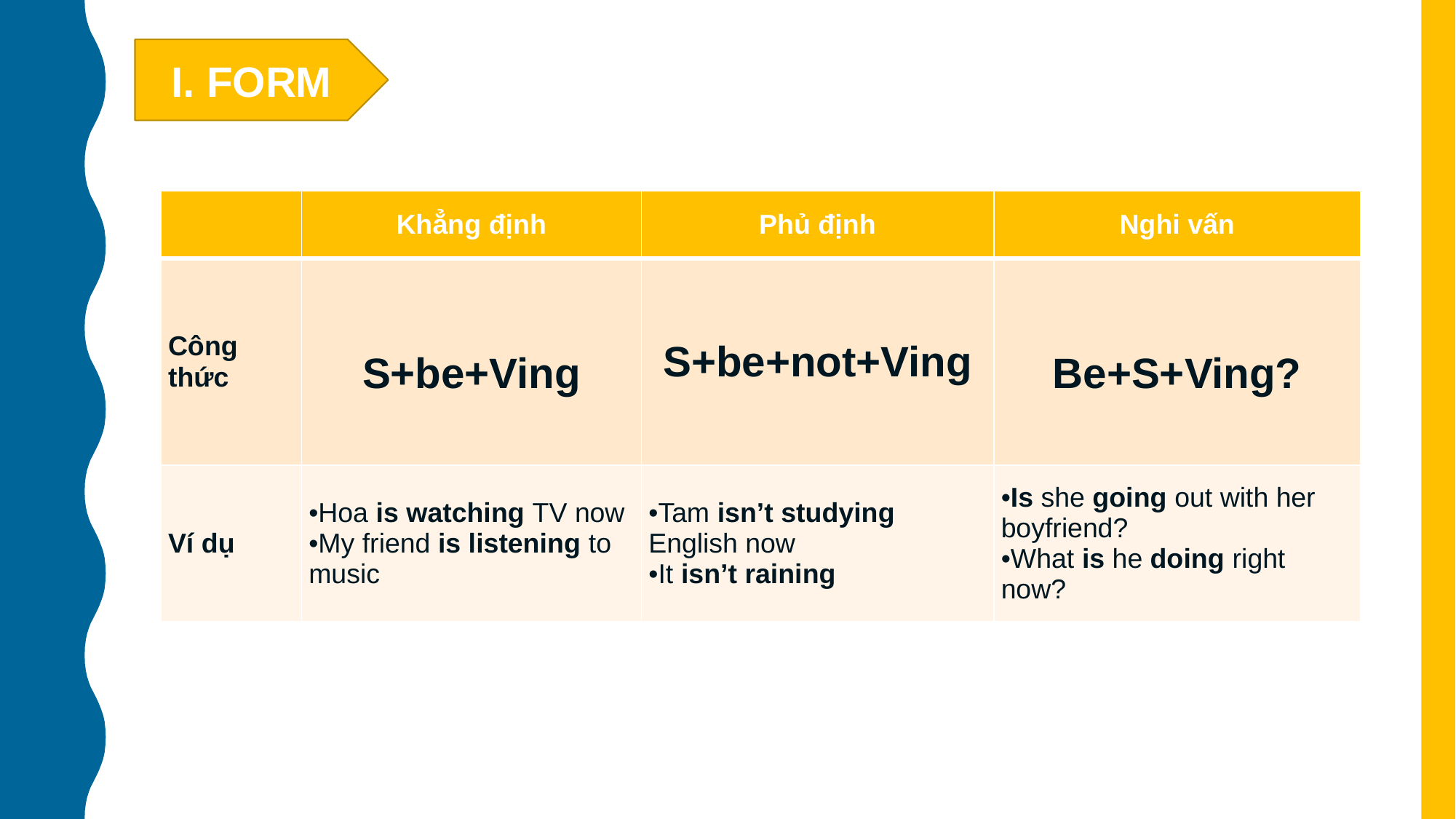

I. FORM
|  | Khẳng định | Phủ định | Nghi vấn |
| --- | --- | --- | --- |
| Công thức | S+be+Ving | S+be+not+Ving | Be+S+Ving? |
| Ví dụ | Hoa is watching TV now My friend is listening to music | Tam isn’t studying English now It isn’t raining | Is she going out with her boyfriend? What is he doing right now? |